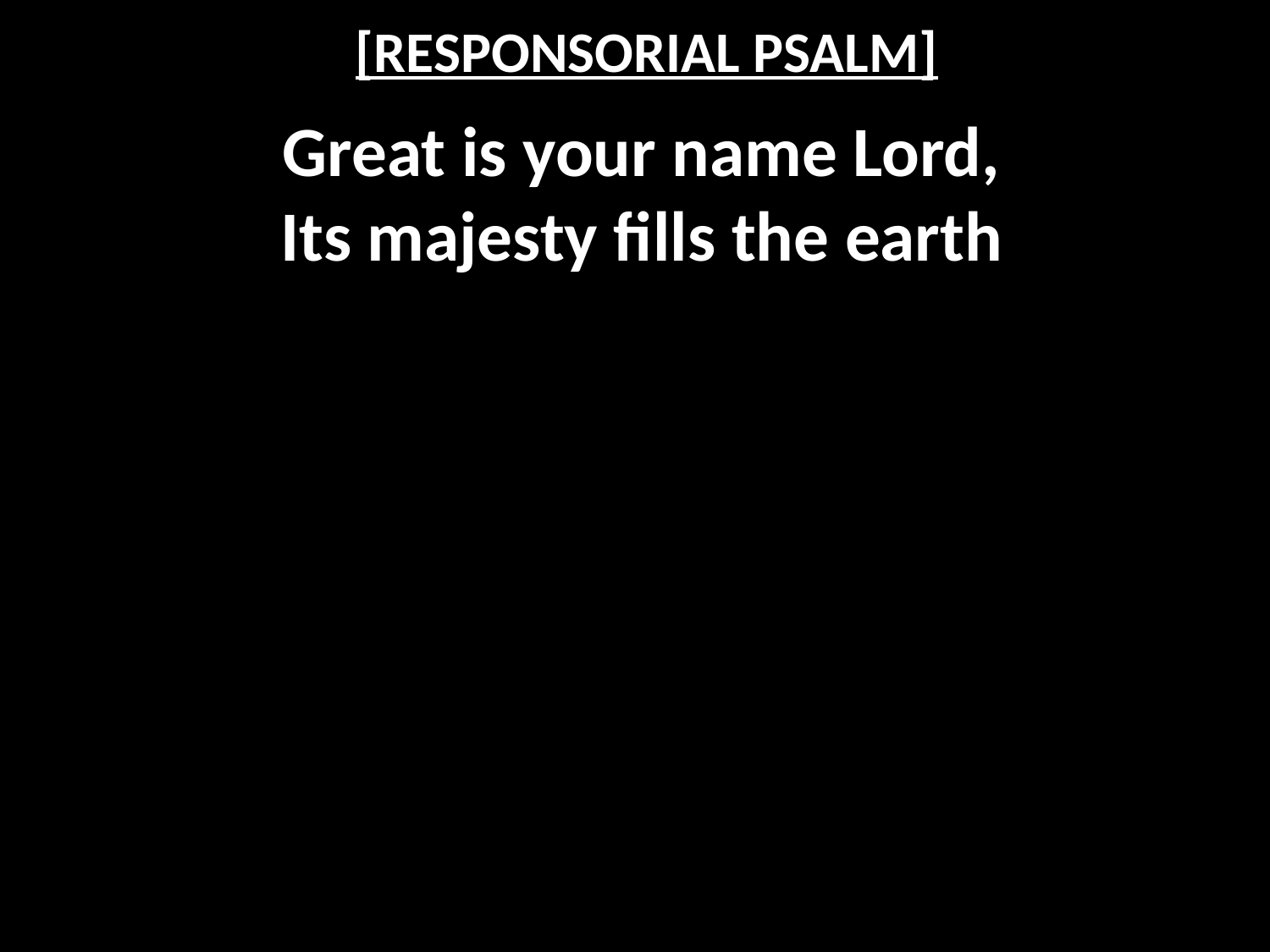

# [RESPONSORIAL PSALM]
Great is your name Lord,
Its majesty fills the earth